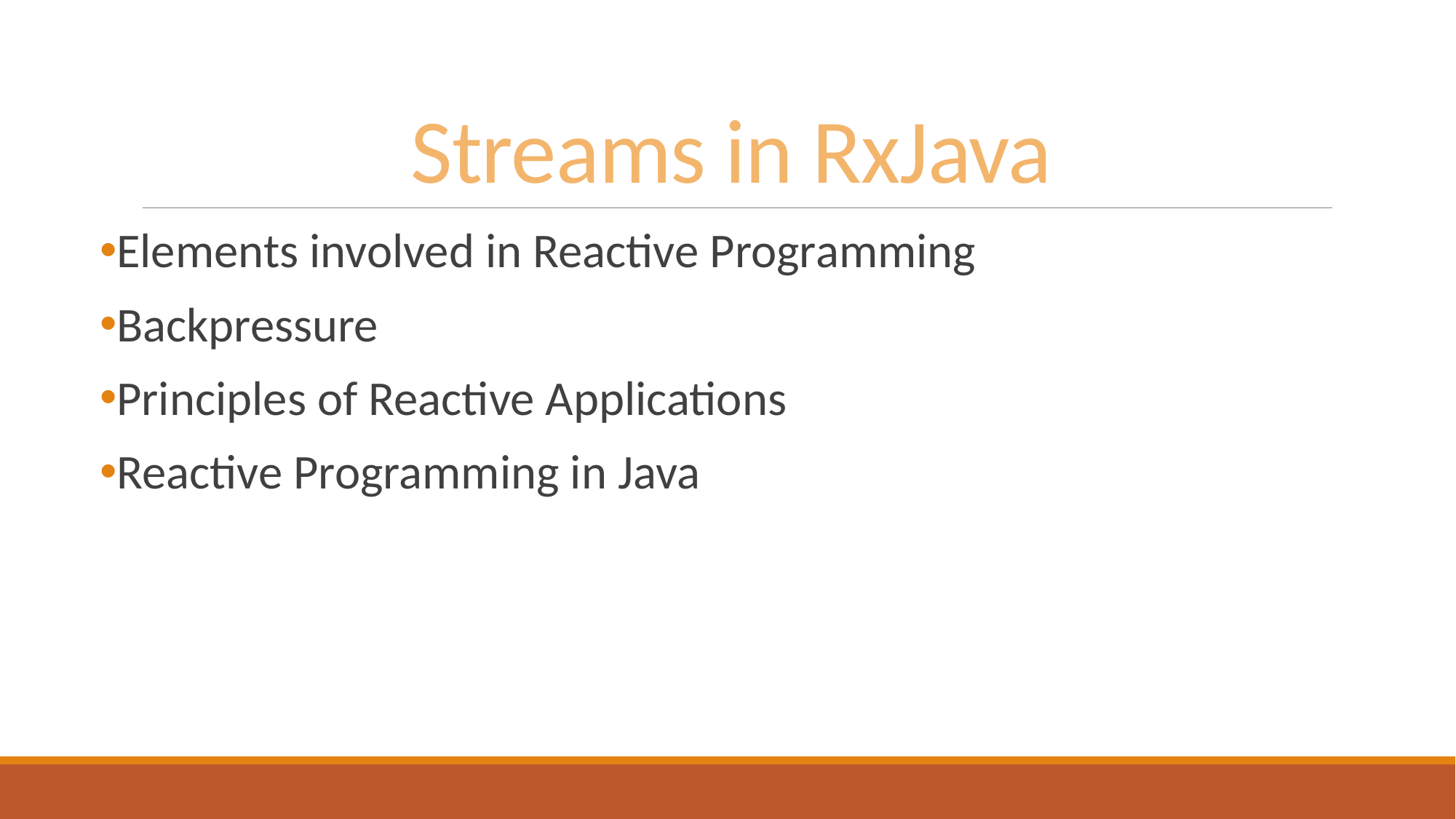

# Streams in RxJava
Elements involved in Reactive Programming
Backpressure
Principles of Reactive Applications
Reactive Programming in Java